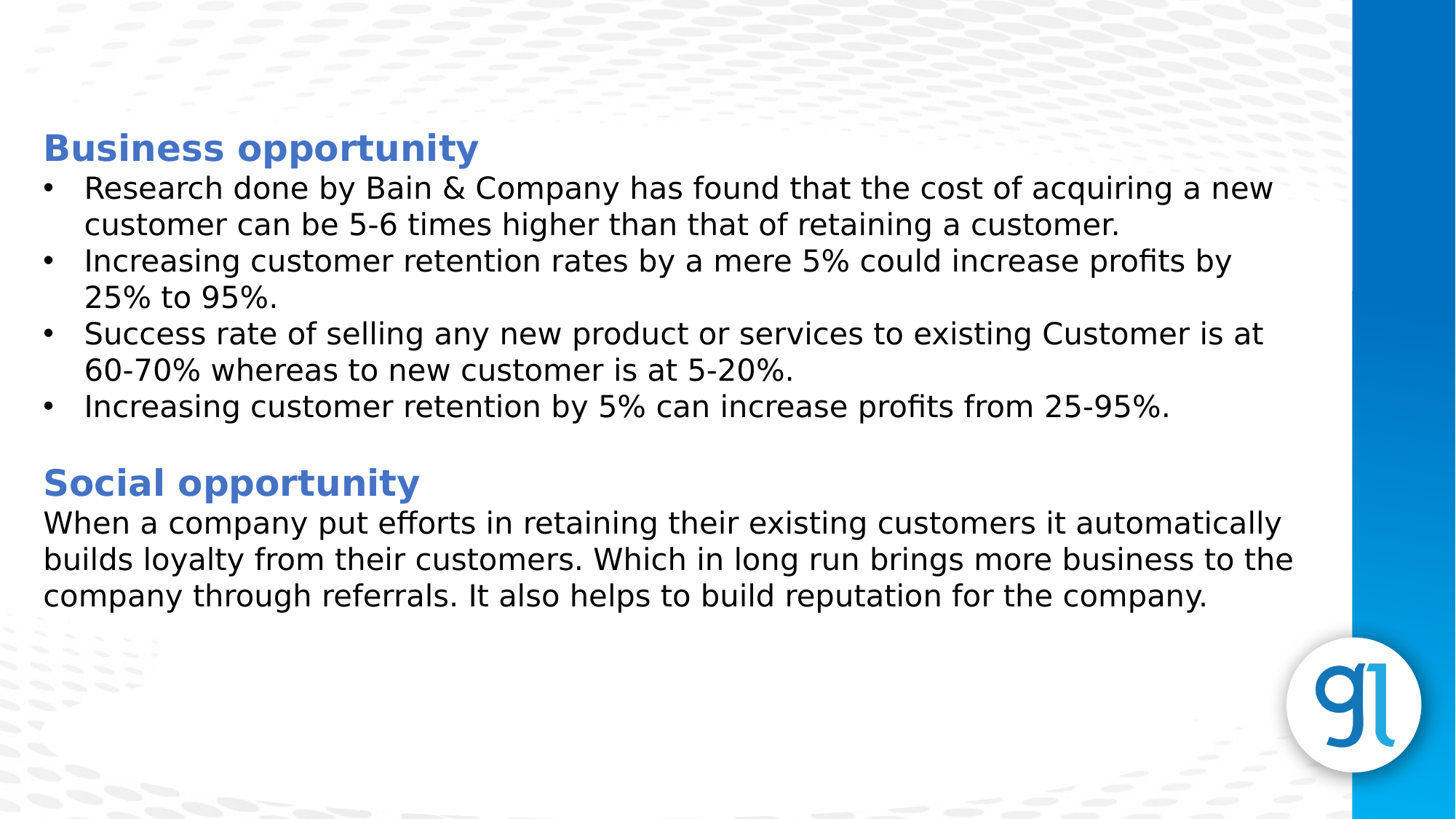

Business opportunity
Research done by Bain & Company has found that the cost of acquiring a new customer can be 5-6 times higher than that of retaining a customer.
Increasing customer retention rates by a mere 5% could increase profits by 25% to 95%.
Success rate of selling any new product or services to existing Customer is at 60-70% whereas to new customer is at 5-20%.
Increasing customer retention by 5% can increase profits from 25-95%.

Social opportunity
When a company put efforts in retaining their existing customers it automatically builds loyalty from their customers. Which in long run brings more business to the company through referrals. It also helps to build reputation for the company.